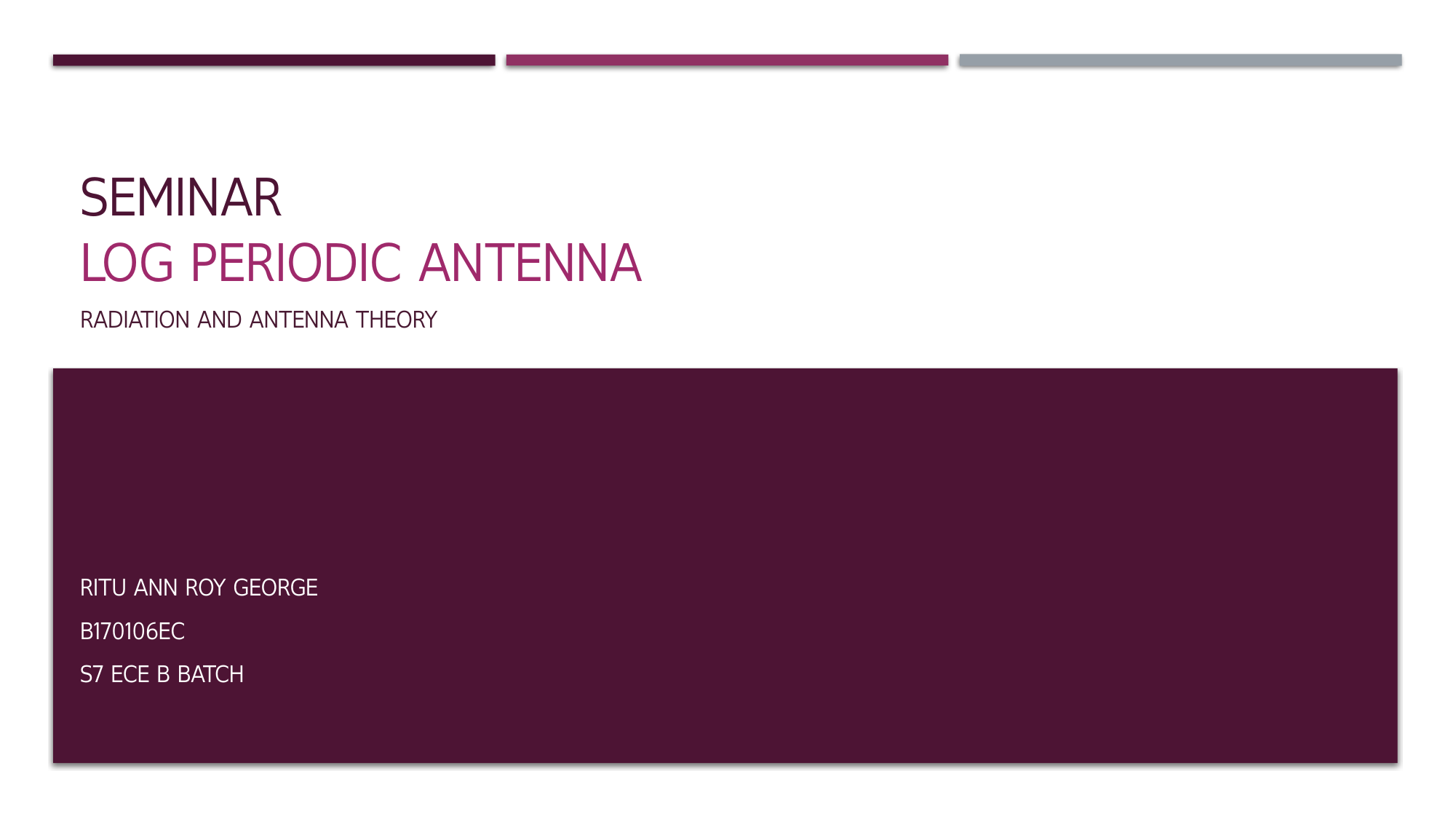

# SEMINAR LOG PERIODIC ANTENNA
Radiation and antenna theory
Ritu Ann Roy George
B170106ec
S7 ece B Batch